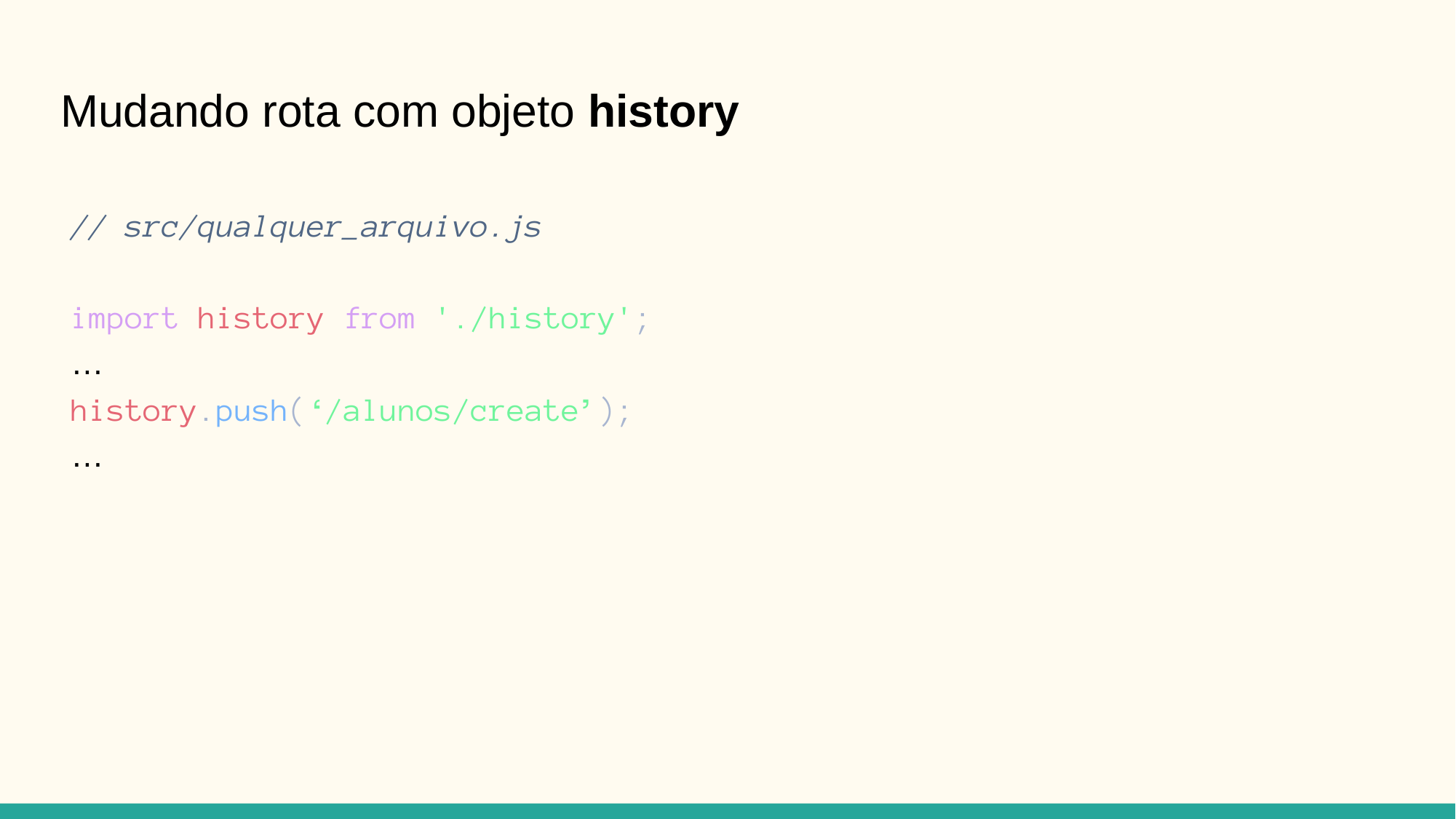

# Mudando rota com objeto history
// src/qualquer_arquivo.js

import history from './history';
…
history.push(‘/alunos/create’);
…